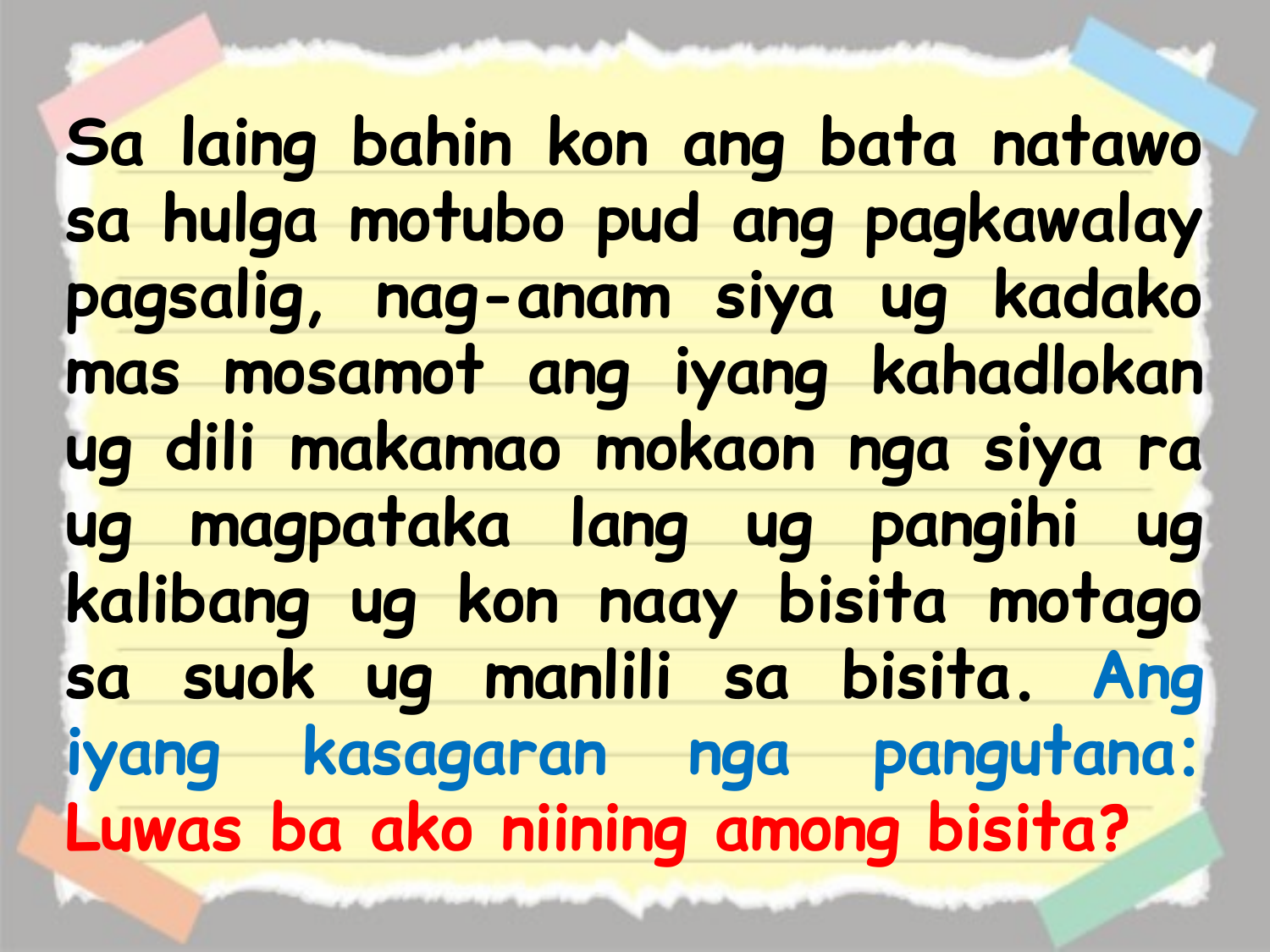

Sa laing bahin kon ang bata natawo sa hulga motubo pud ang pagkawalay pagsalig, nag-anam siya ug kadako mas mosamot ang iyang kahadlokan ug dili makamao mokaon nga siya ra ug magpataka lang ug pangihi ug kalibang ug kon naay bisita motago sa suok ug manlili sa bisita. Ang iyang kasagaran nga pangutana: Luwas ba ako niining among bisita?